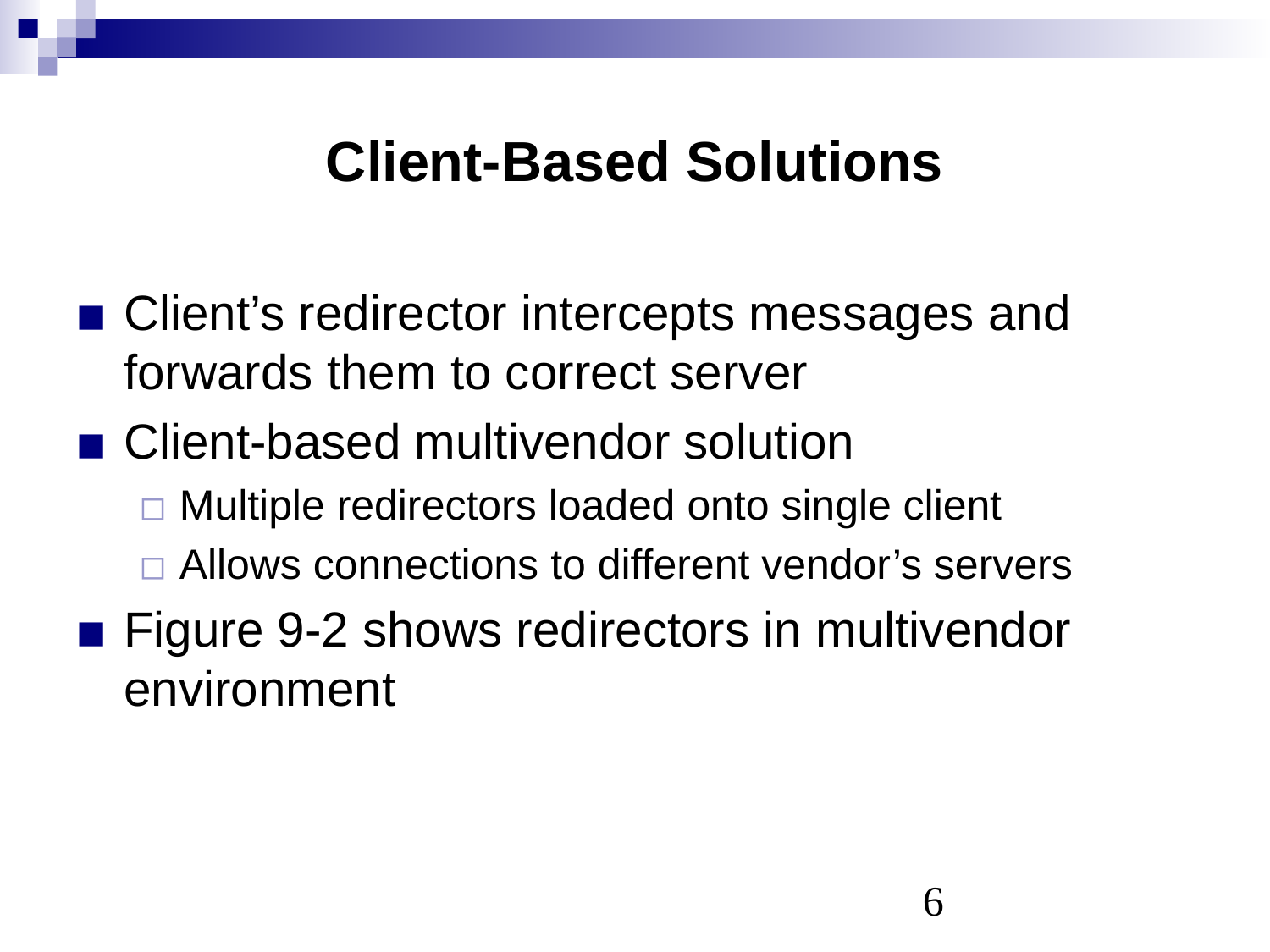

# Client-Based Solutions
Client’s redirector intercepts messages and forwards them to correct server
Client-based multivendor solution
Multiple redirectors loaded onto single client
Allows connections to different vendor’s servers
Figure 9-2 shows redirectors in multivendor environment

6